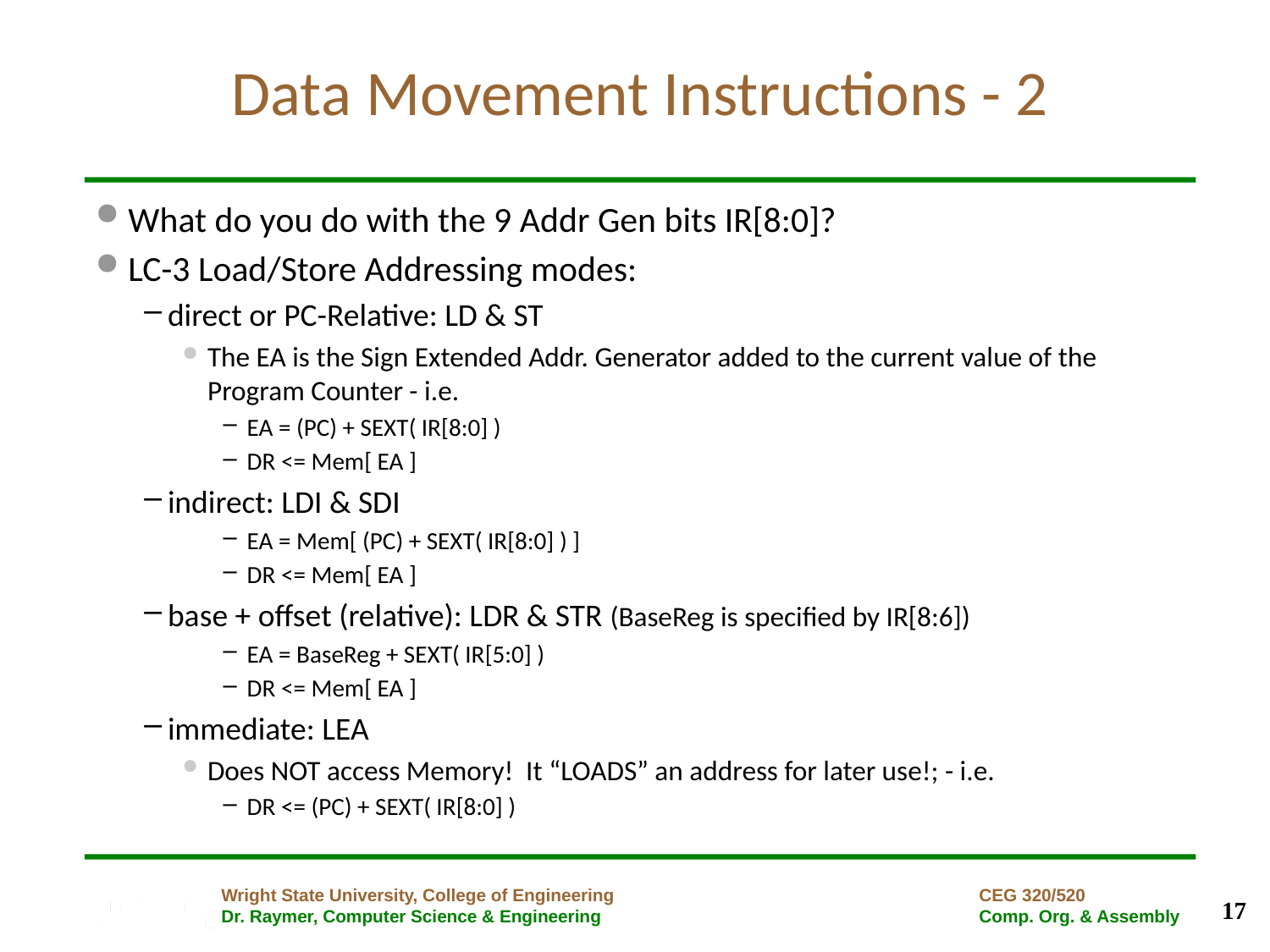

# Data Movement Instructions - 2
What do you do with the 9 Addr Gen bits IR[8:0]?
LC-3 Load/Store Addressing modes:
direct or PC-Relative: LD & ST
The EA is the Sign Extended Addr. Generator added to the current value of the Program Counter - i.e.
EA = (PC) + SEXT( IR[8:0] )
DR <= Mem[ EA ]
indirect: LDI & SDI
EA = Mem[ (PC) + SEXT( IR[8:0] ) ]
DR <= Mem[ EA ]
base + offset (relative): LDR & STR (BaseReg is specified by IR[8:6])
EA = BaseReg + SEXT( IR[5:0] )
DR <= Mem[ EA ]
immediate: LEA
Does NOT access Memory!  It “LOADS” an address for later use!; - i.e.
DR <= (PC) + SEXT( IR[8:0] )